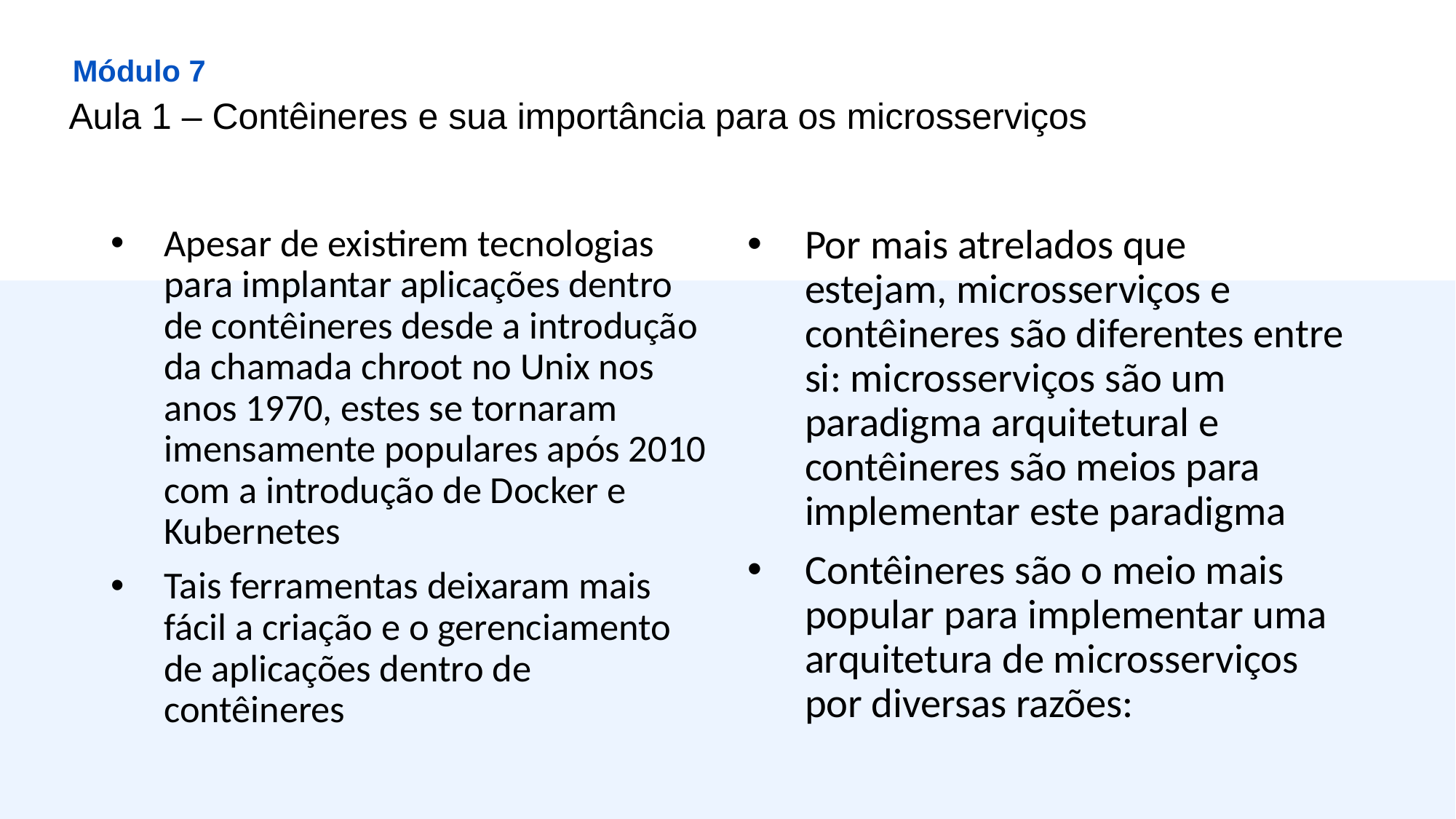

Módulo 7
Aula 1 – Contêineres e sua importância para os microsserviços
Apesar de existirem tecnologias para implantar aplicações dentro de contêineres desde a introdução da chamada chroot no Unix nos anos 1970, estes se tornaram imensamente populares após 2010 com a introdução de Docker e Kubernetes
Tais ferramentas deixaram mais fácil a criação e o gerenciamento de aplicações dentro de contêineres
Por mais atrelados que estejam, microsserviços e contêineres são diferentes entre si: microsserviços são um paradigma arquitetural e contêineres são meios para implementar este paradigma
Contêineres são o meio mais popular para implementar uma arquitetura de microsserviços por diversas razões: